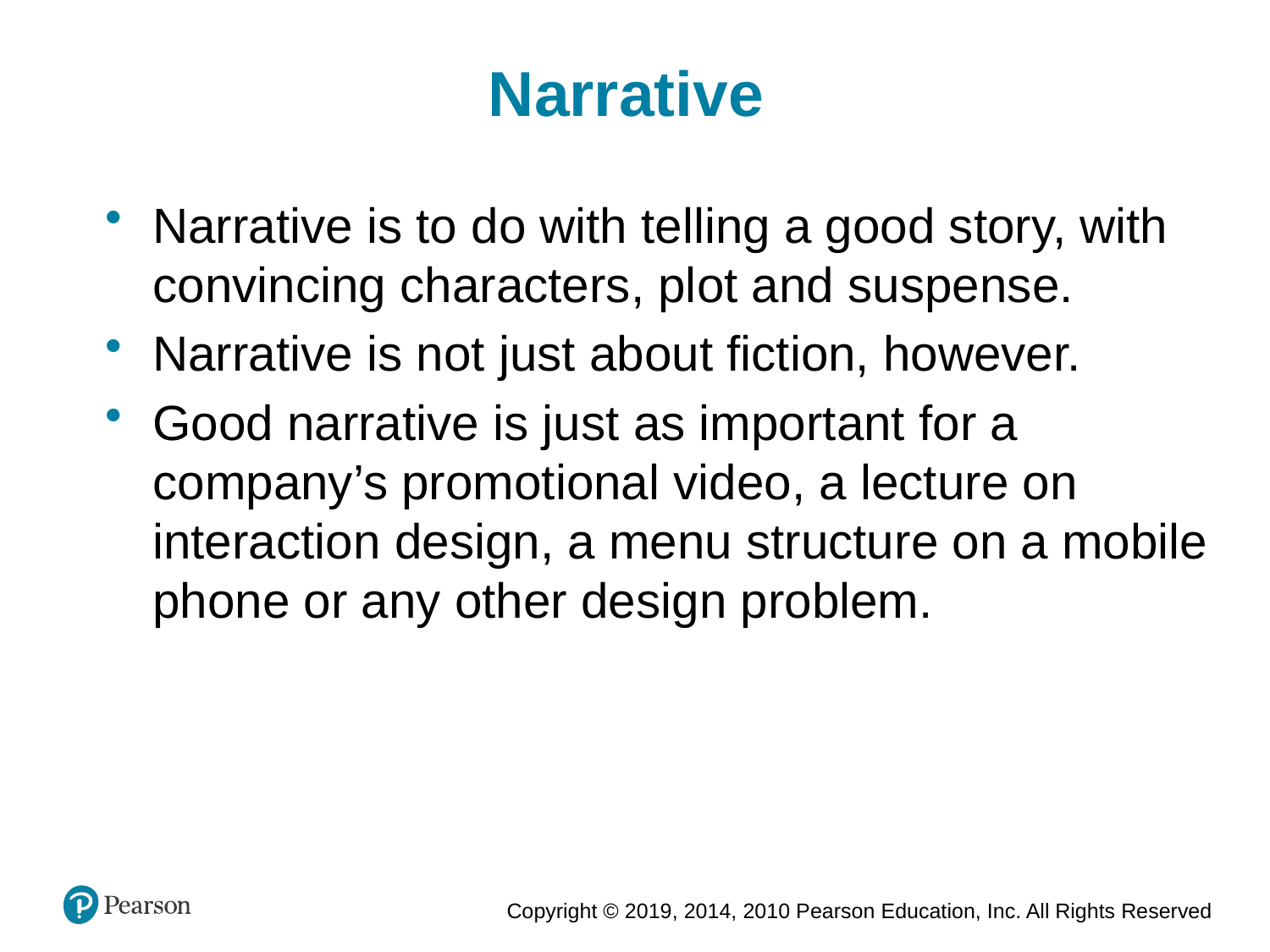

Narrative
Narrative is to do with telling a good story, with convincing characters, plot and suspense.
Narrative is not just about fiction, however.
Good narrative is just as important for a company’s promotional video, a lecture on interaction design, a menu structure on a mobile phone or any other design problem.